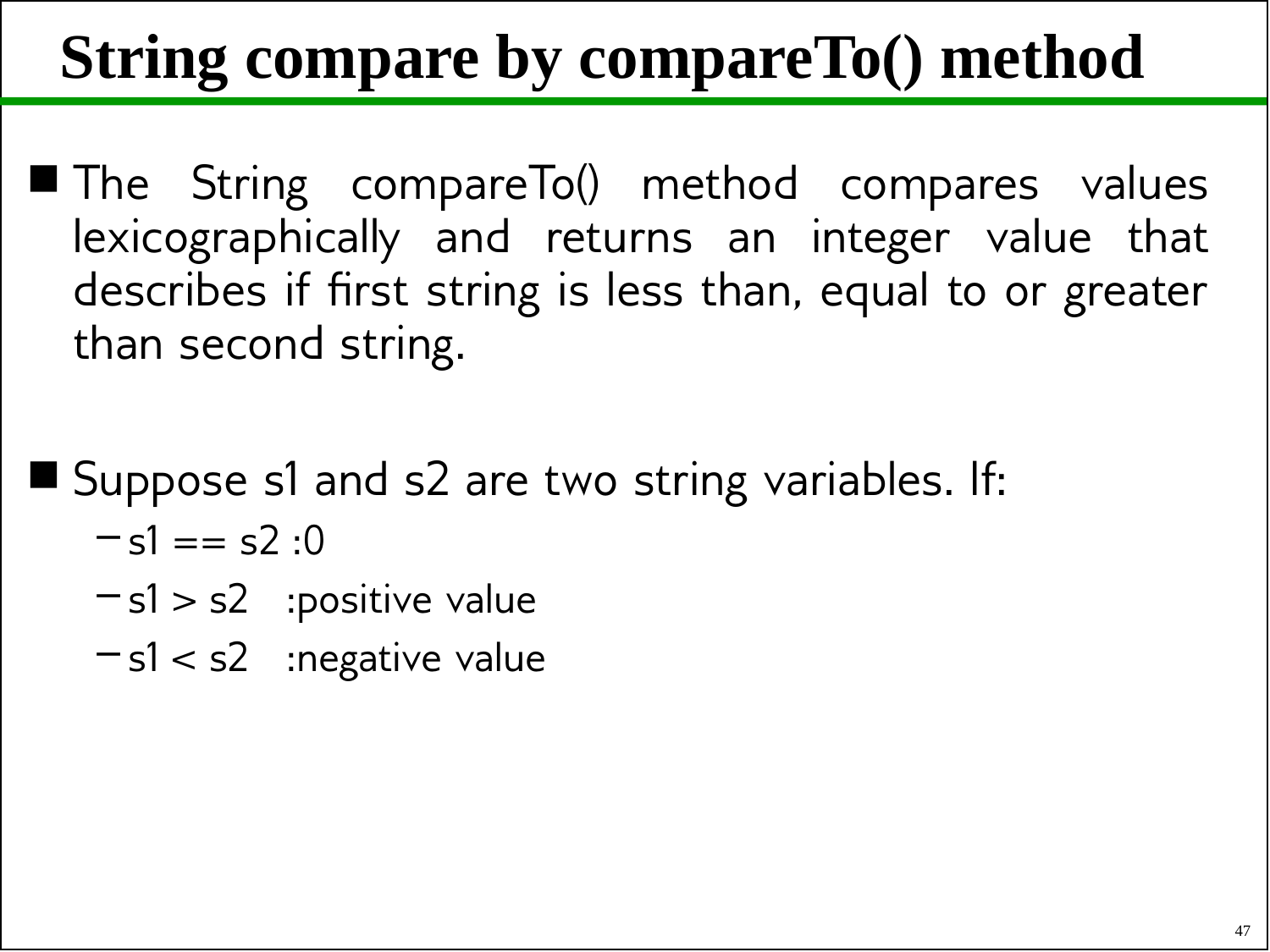

# String compare by compareTo() method

The String compareTo() method compares values lexicographically and returns an integer value that describes if first string is less than, equal to or greater than second string.

Suppose s1 and s2 are two string variables. If:
s1 == s2 :0
s1 > s2   :positive value
s1 < s2   :negative value
47